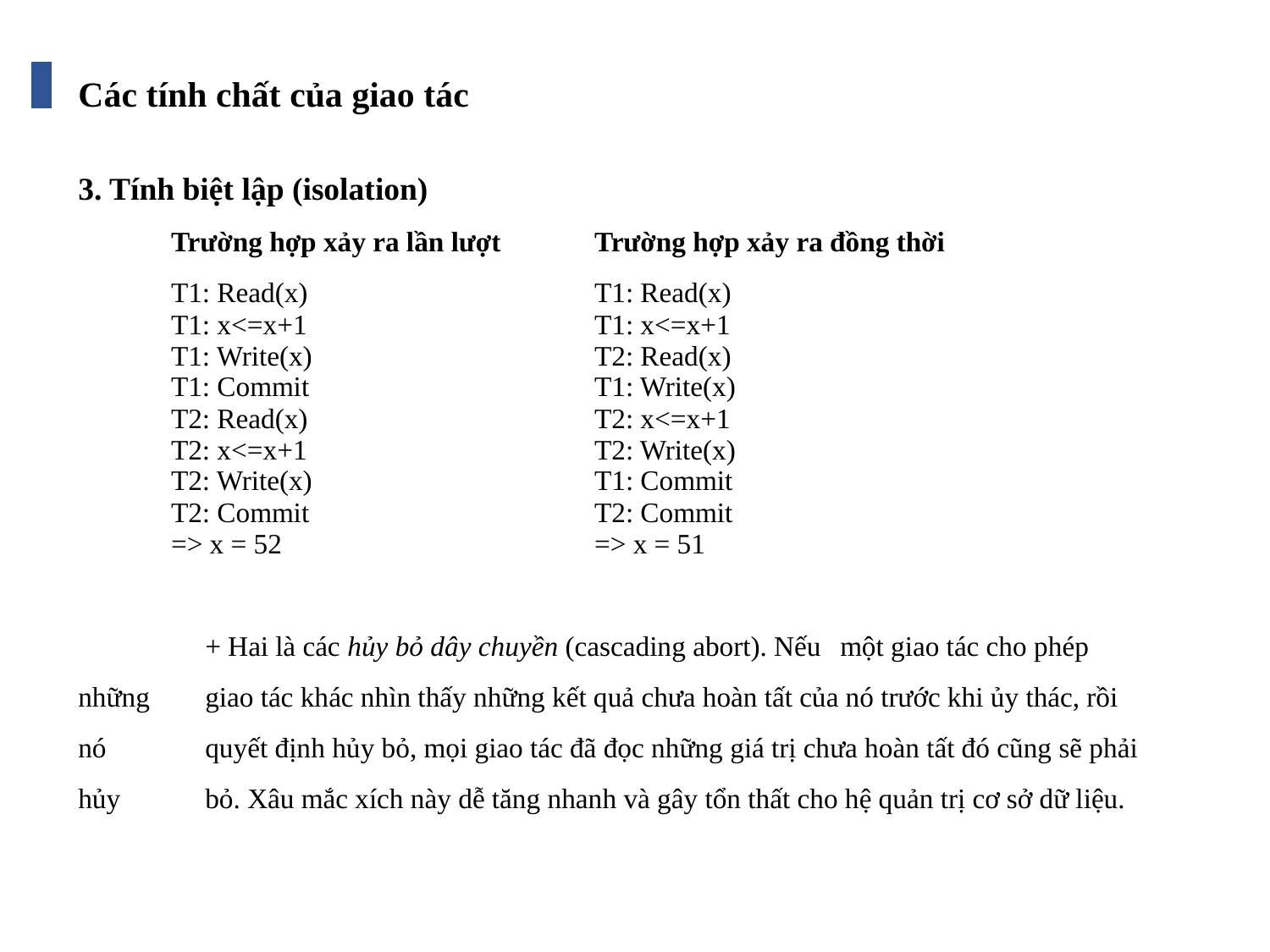

Các tính chất của giao tác
3. Tính biệt lập (isolation)

	+ Hai là các hủy bỏ dây chuyền (cascading abort). Nếu 	một giao tác cho phép những 	giao tác khác nhìn thấy những kết quả chưa hoàn tất của nó trước khi ủy thác, rồi nó 	quyết định hủy bỏ, mọi giao tác đã đọc những giá trị chưa hoàn tất đó cũng sẽ phải hủy 	bỏ. Xâu mắc xích này dễ tăng nhanh và gây tổn thất cho hệ quản trị cơ sở dữ liệu.
| Trường hợp xảy ra lần lượt | Trường hợp xảy ra đồng thời |
| --- | --- |
| T1: Read(x) T1: x<=x+1 T1: Write(x) T1: Commit T2: Read(x) T2: x<=x+1 T2: Write(x) T2: Commit => x = 52 | T1: Read(x) T1: x<=x+1 T2: Read(x) T1: Write(x) T2: x<=x+1 T2: Write(x) T1: Commit T2: Commit => x = 51 |